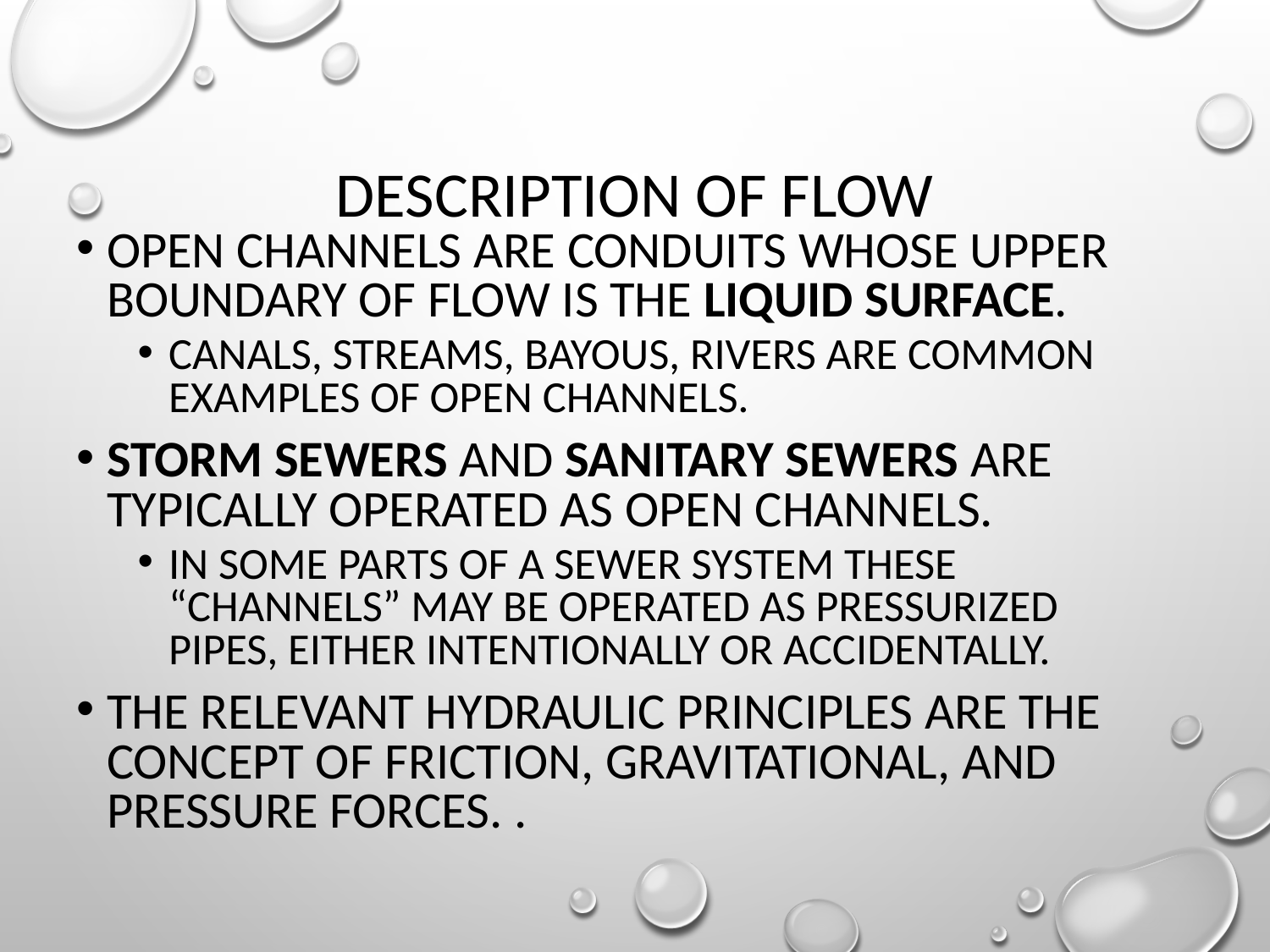

# Description of Flow
Open channels are conduits whose upper boundary of flow is the liquid surface.
Canals, streams, bayous, rivers are common examples of open channels.
Storm sewers and sanitary sewers are typically operated as open channels.
In some parts of a sewer system these “channels” may be operated as pressurized pipes, either intentionally or accidentally.
The relevant hydraulic principles are the concept of friction, gravitational, and pressure forces. .